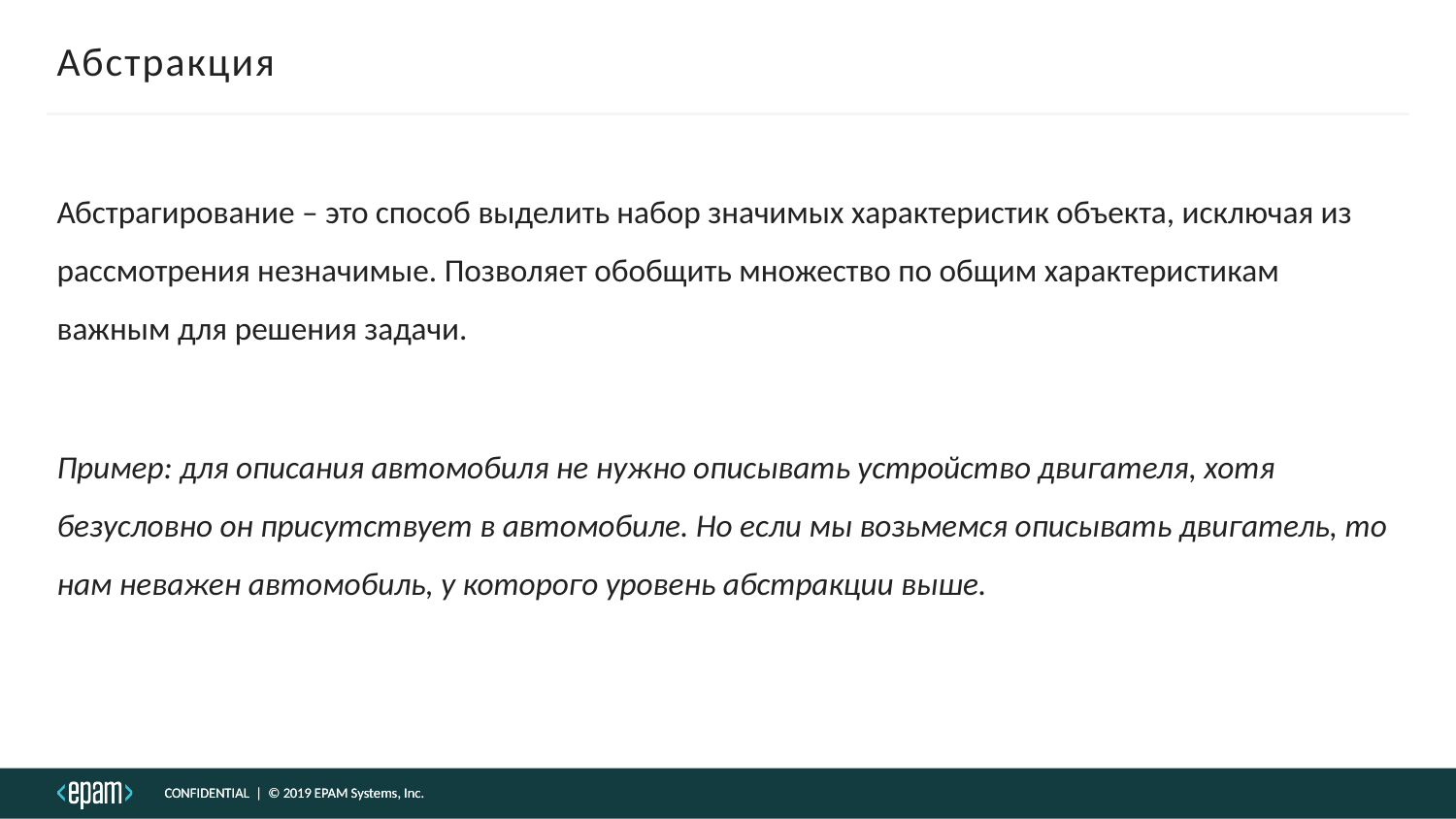

# Абстракция
Абстрагирование – это способ выделить набор значимых характеристик объекта, исключая из рассмотрения незначимые. Позволяет обобщить множество по общим характеристикам важным для решения задачи.

Пример: для описания автомобиля не нужно описывать устройство двигателя, хотя безусловно он присутствует в автомобиле. Но если мы возьмемся описывать двигатель, то нам неважен автомобиль, у которого уровень абстракции выше.
CONFIDENTIAL  |  © 2019 EPAM Systems, Inc.